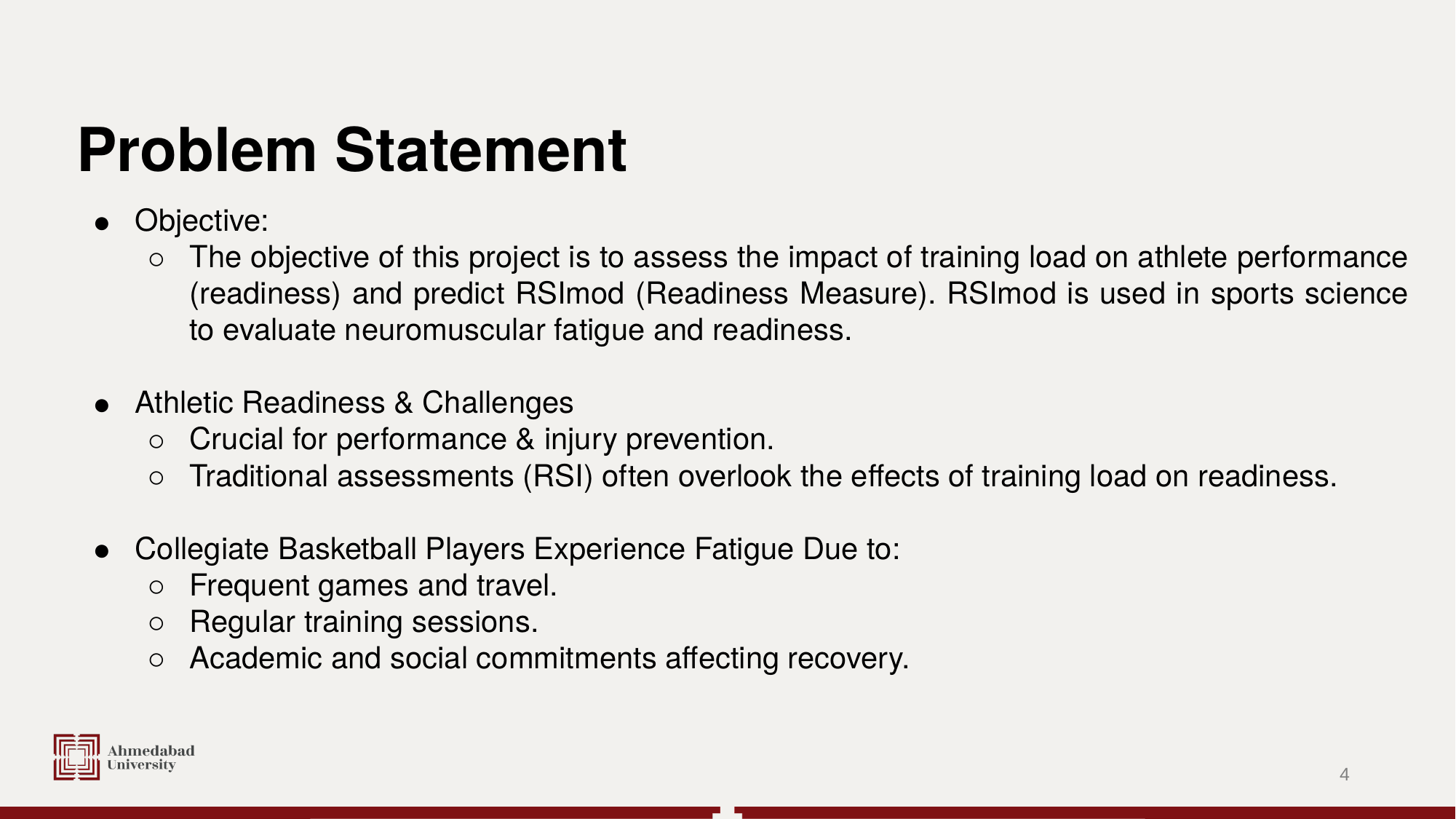

# Problem Statement
Objective:
The objective of this project is to assess the impact of training load on athlete performance (readiness) and predict RSImod (Readiness Measure). RSImod is used in sports science to evaluate neuromuscular fatigue and readiness.

Athletic Readiness & Challenges
Crucial for performance & injury prevention.
Traditional assessments (RSI) often overlook the effects of training load on readiness.

Collegiate Basketball Players Experience Fatigue Due to:
Frequent games and travel.
Regular training sessions.
Academic and social commitments affecting recovery.

4